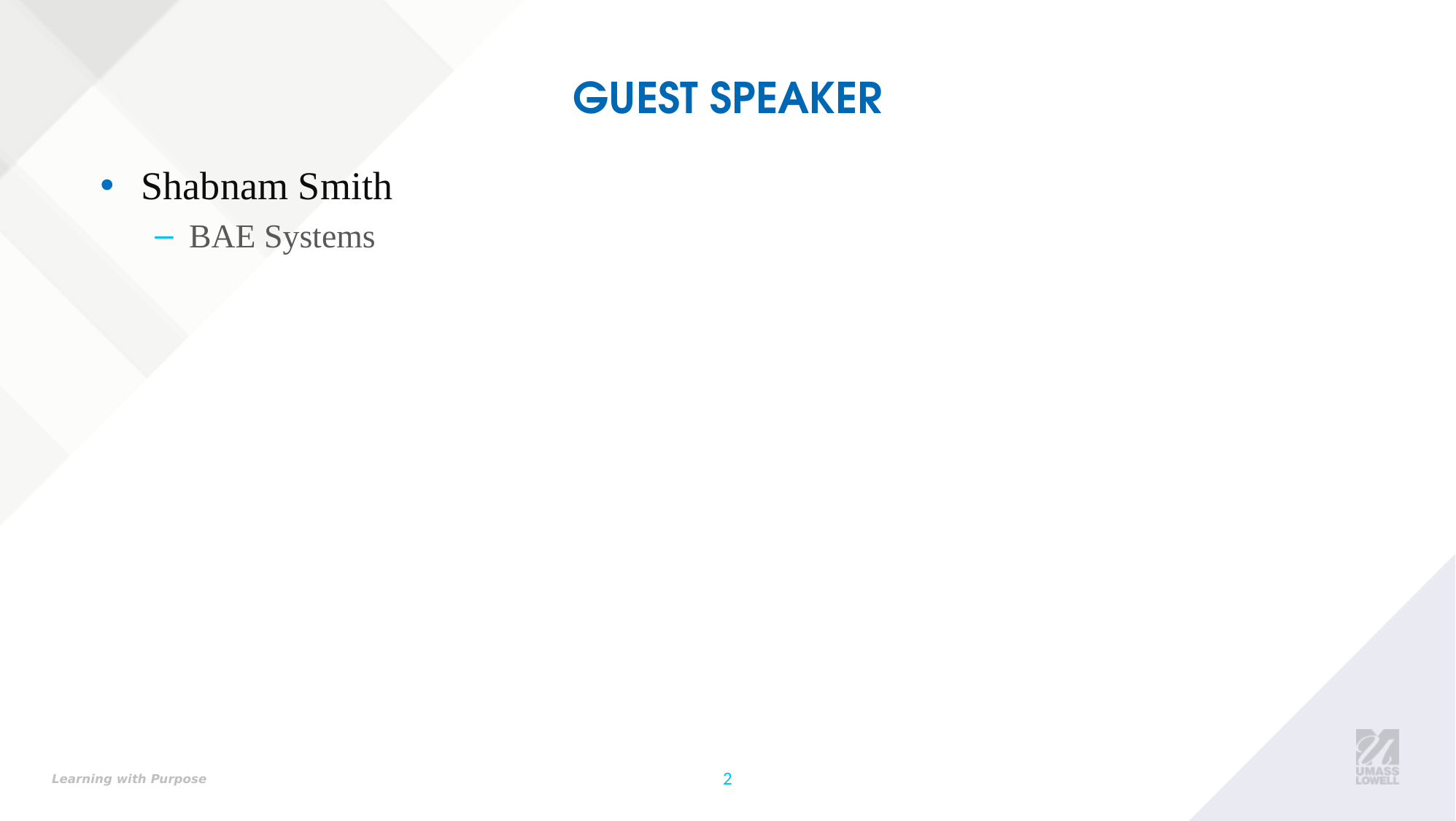

# Guest Speaker
Shabnam Smith
BAE Systems

2